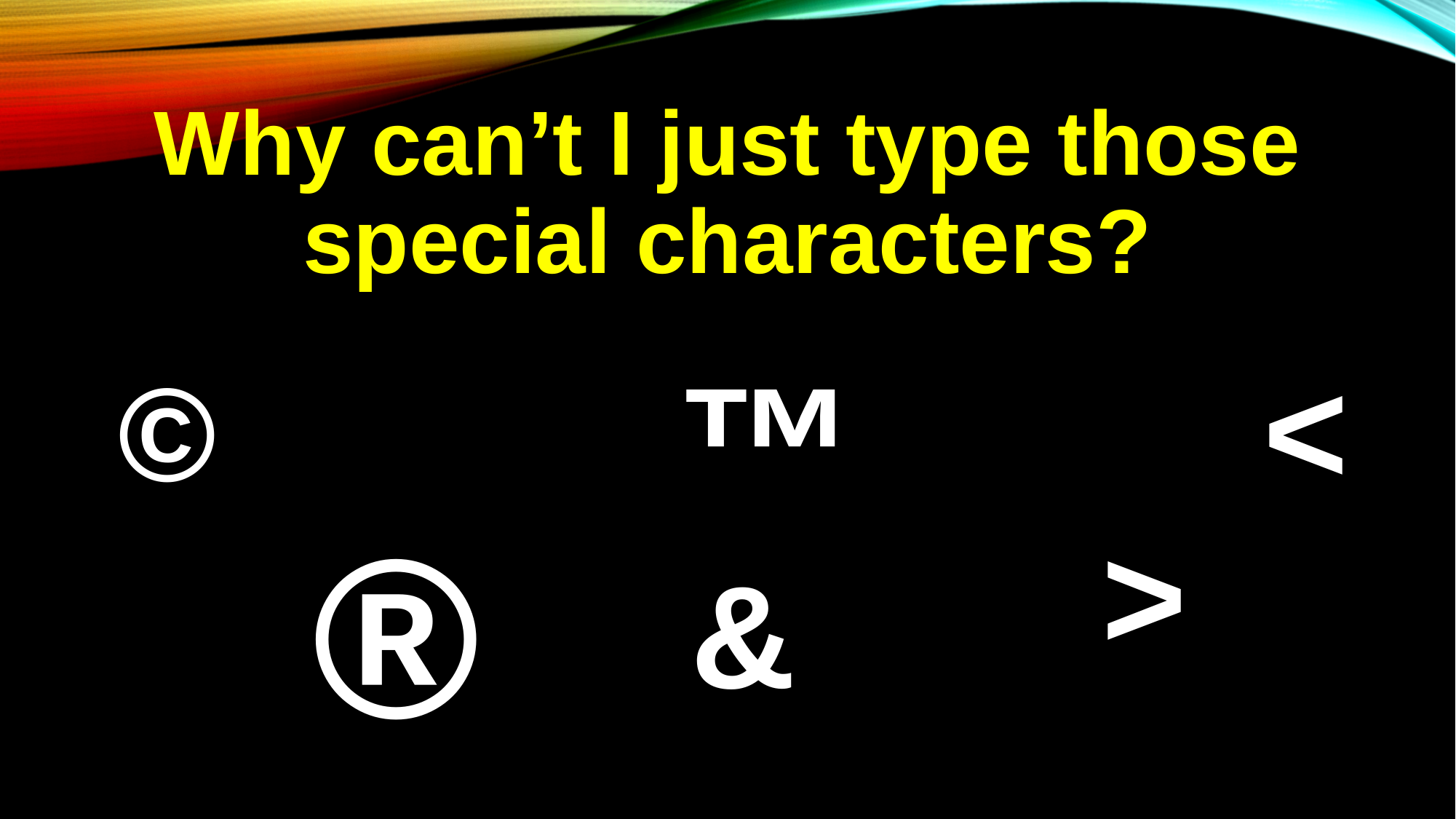

# Why can’t I just type those special characters?
™
 &

©
    <
>
®